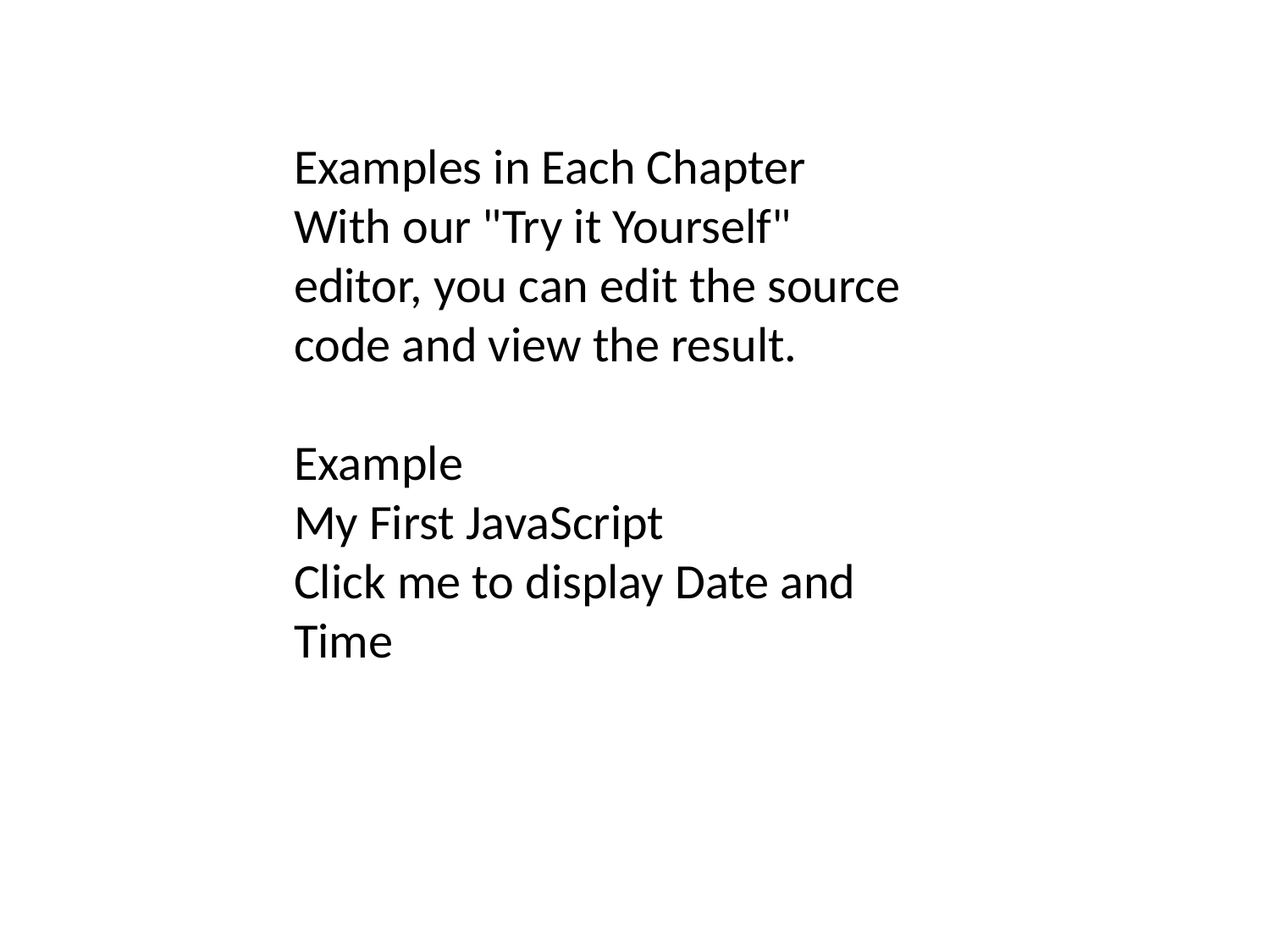

Examples in Each Chapter
With our "Try it Yourself" editor, you can edit the source code and view the result.

Example
My First JavaScript
Click me to display Date and Time